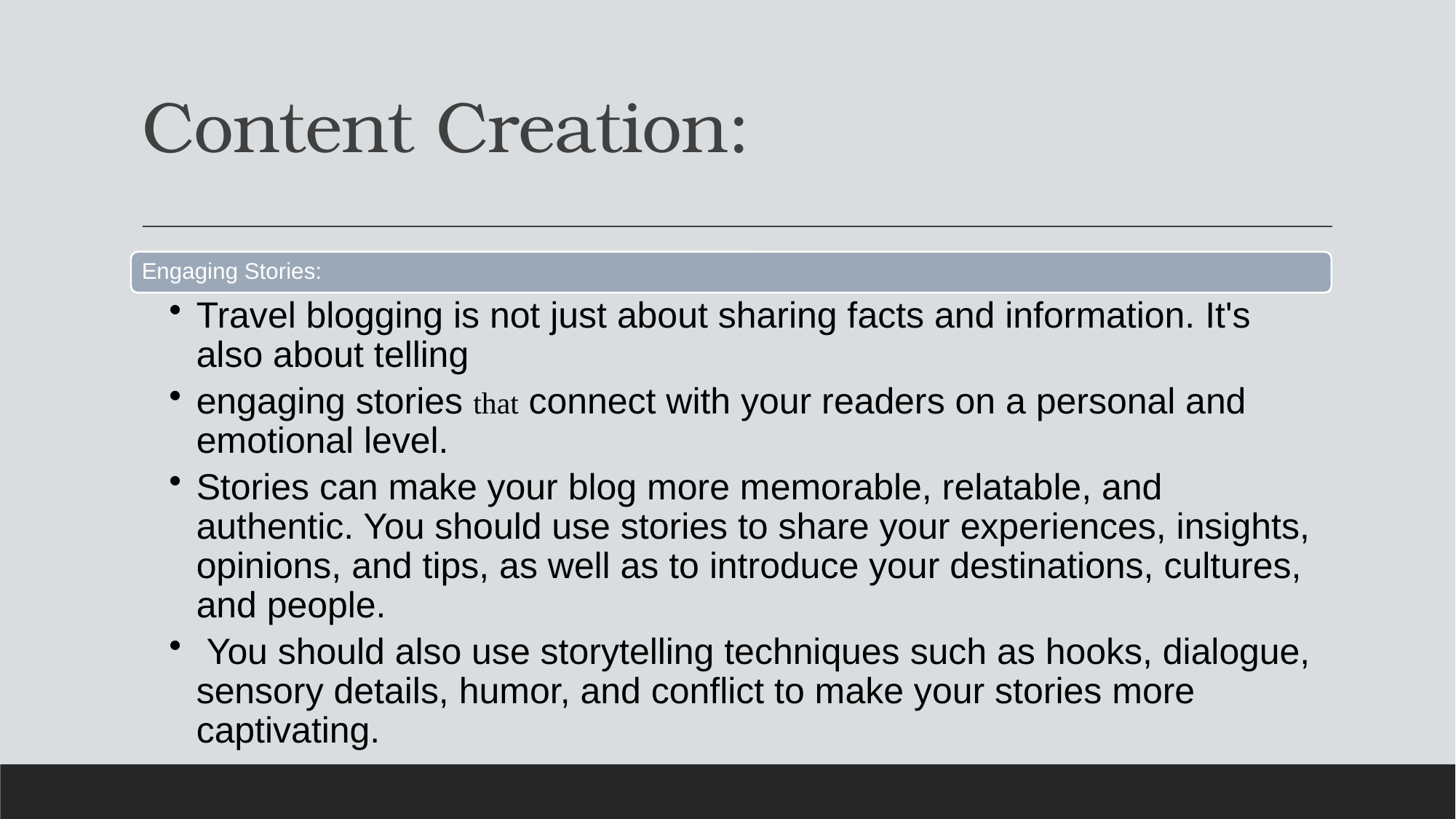

# Content Creation:
Engaging Stories:
Travel blogging is not just about sharing facts and information. It's also about telling
engaging stories that connect with your readers on a personal and emotional level.
Stories can make your blog more memorable, relatable, and authentic. You should use stories to share your experiences, insights, opinions, and tips, as well as to introduce your destinations, cultures, and people.
 You should also use storytelling techniques such as hooks, dialogue, sensory details, humor, and conflict to make your stories more captivating.